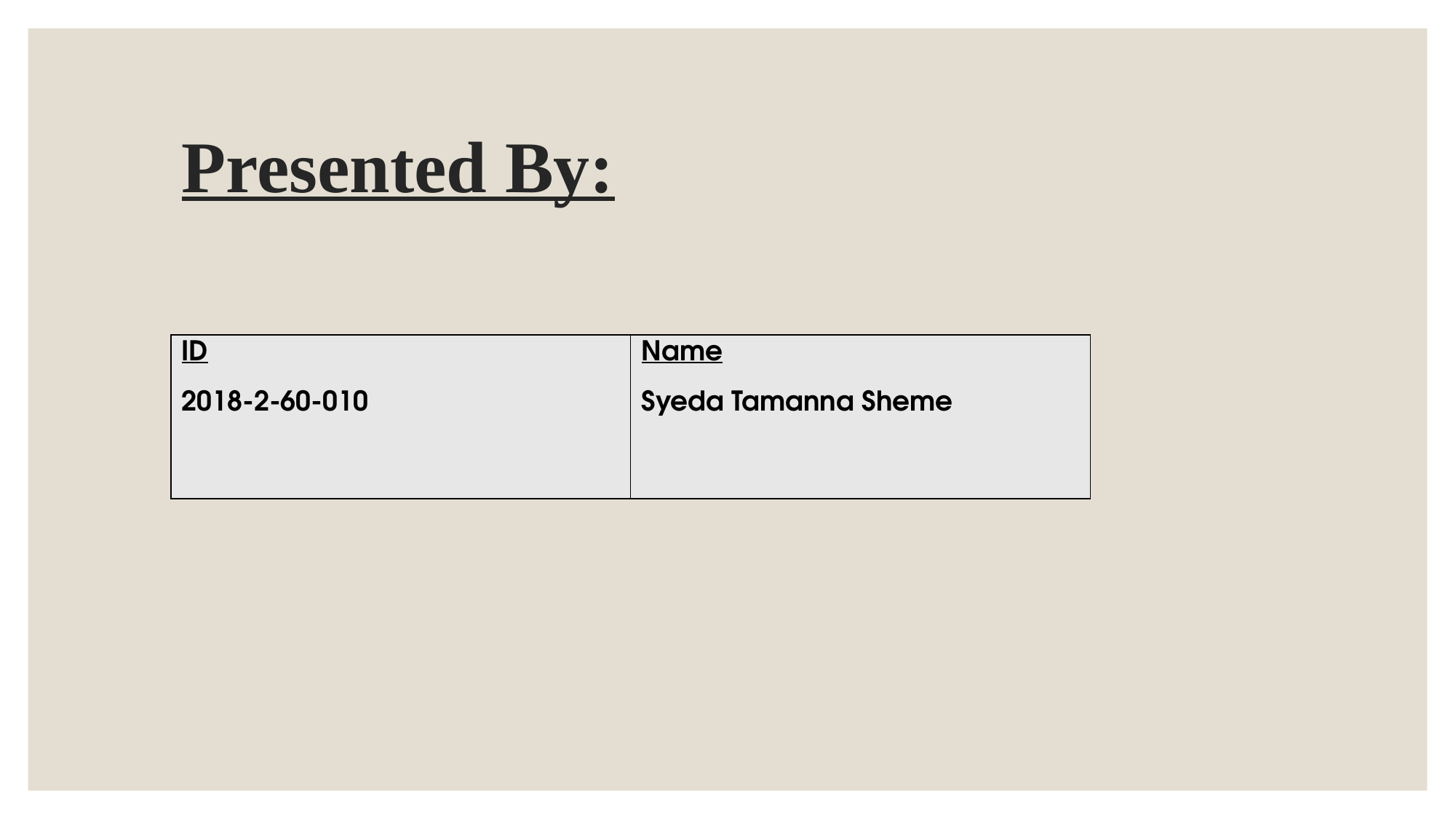

# Presented By:
| ID 2018-2-60-010 | Name Syeda Tamanna Sheme |
| --- | --- |